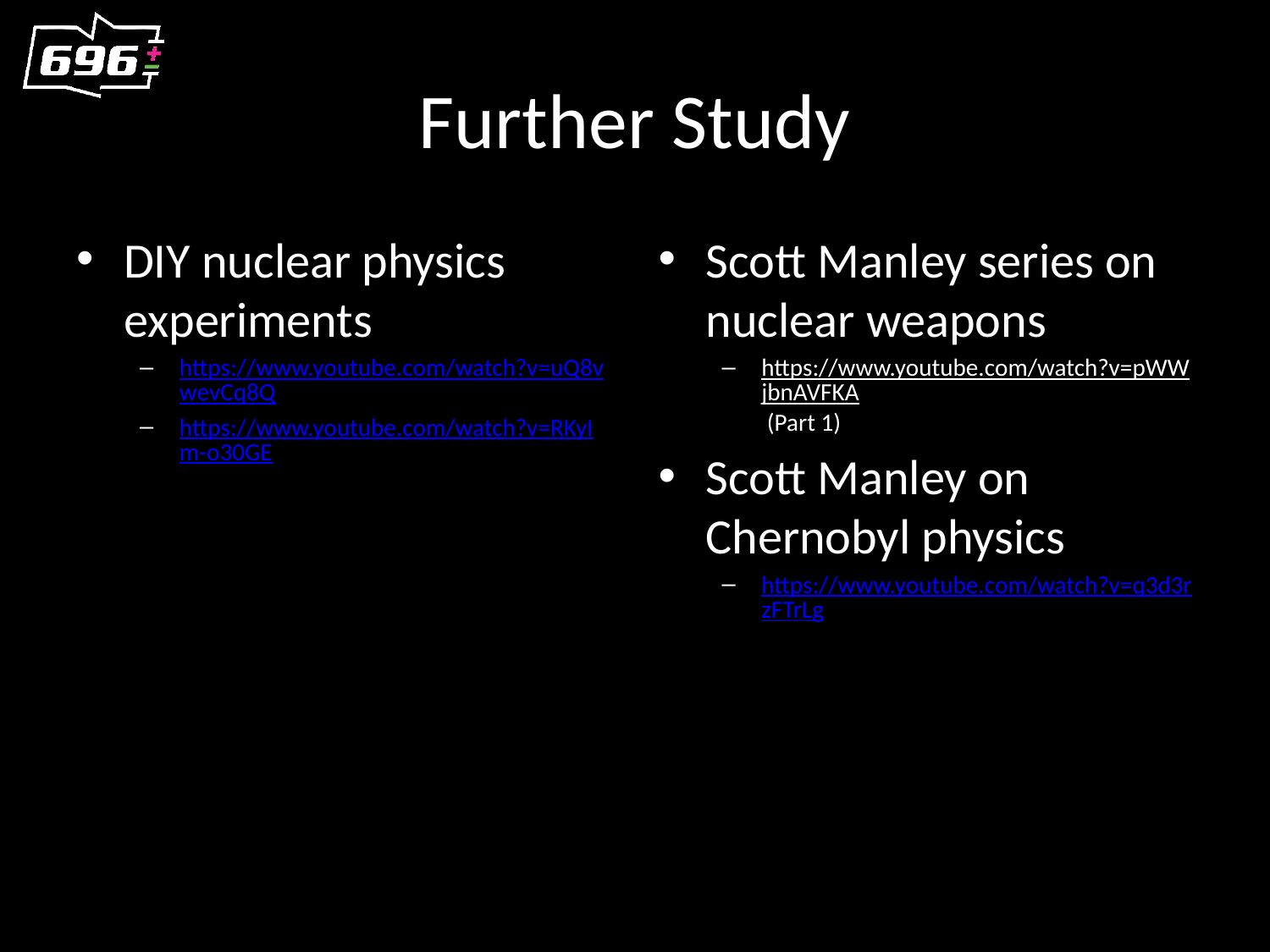

# Further Study
DIY nuclear physics experiments
https://www.youtube.com/watch?v=uQ8vwevCq8Q
https://www.youtube.com/watch?v=RKyIm-o30GE
Scott Manley series on nuclear weapons
https://www.youtube.com/watch?v=pWWjbnAVFKA (Part 1)
Scott Manley on Chernobyl physics
https://www.youtube.com/watch?v=q3d3rzFTrLg